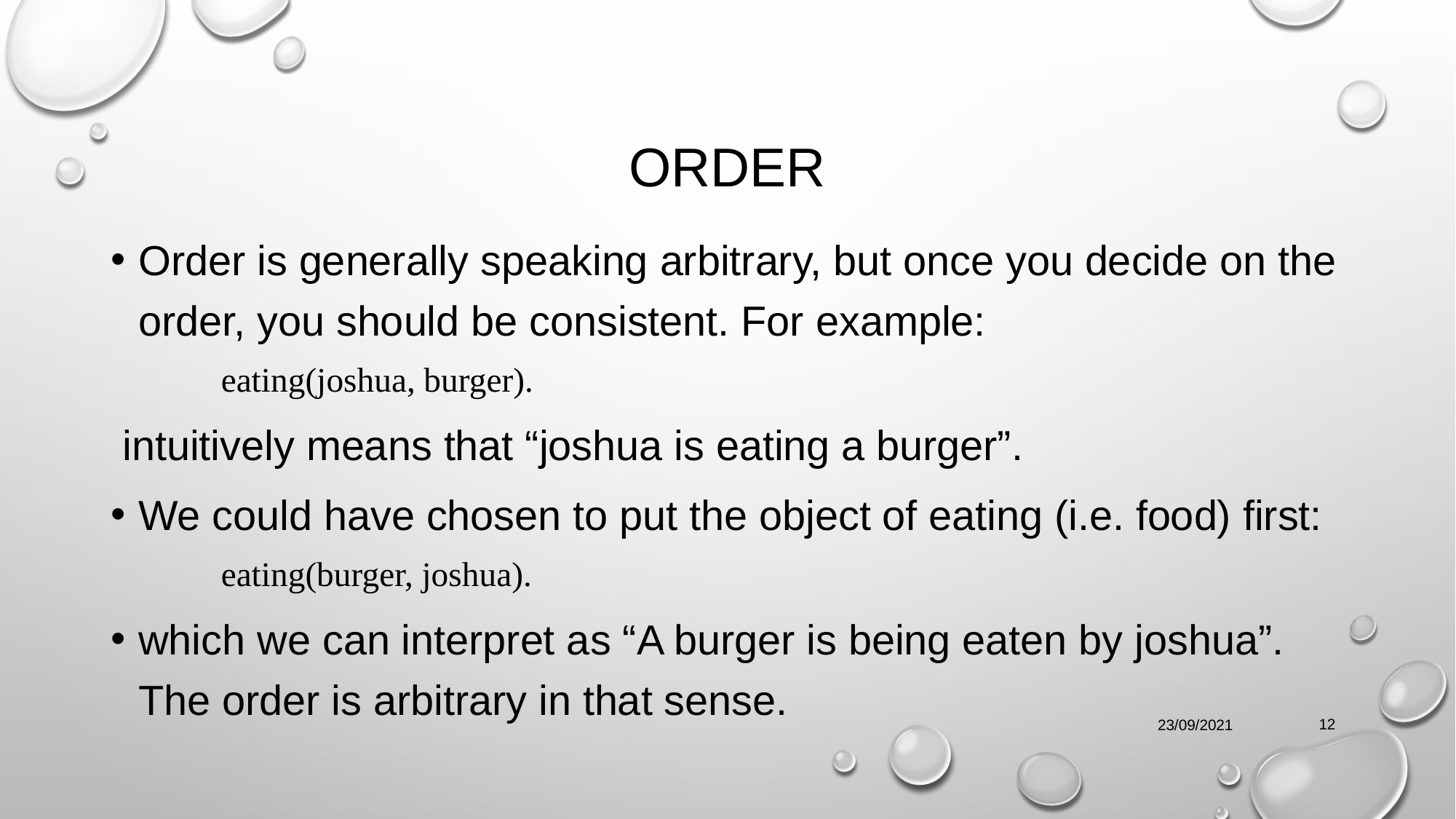

# Order
Order is generally speaking arbitrary, but once you decide on the order, you should be consistent. For example:
eating(joshua, burger).
 intuitively means that “joshua is eating a burger”.
We could have chosen to put the object of eating (i.e. food) first:
eating(burger, joshua).
which we can interpret as “A burger is being eaten by joshua”. The order is arbitrary in that sense.
23/09/2021
12